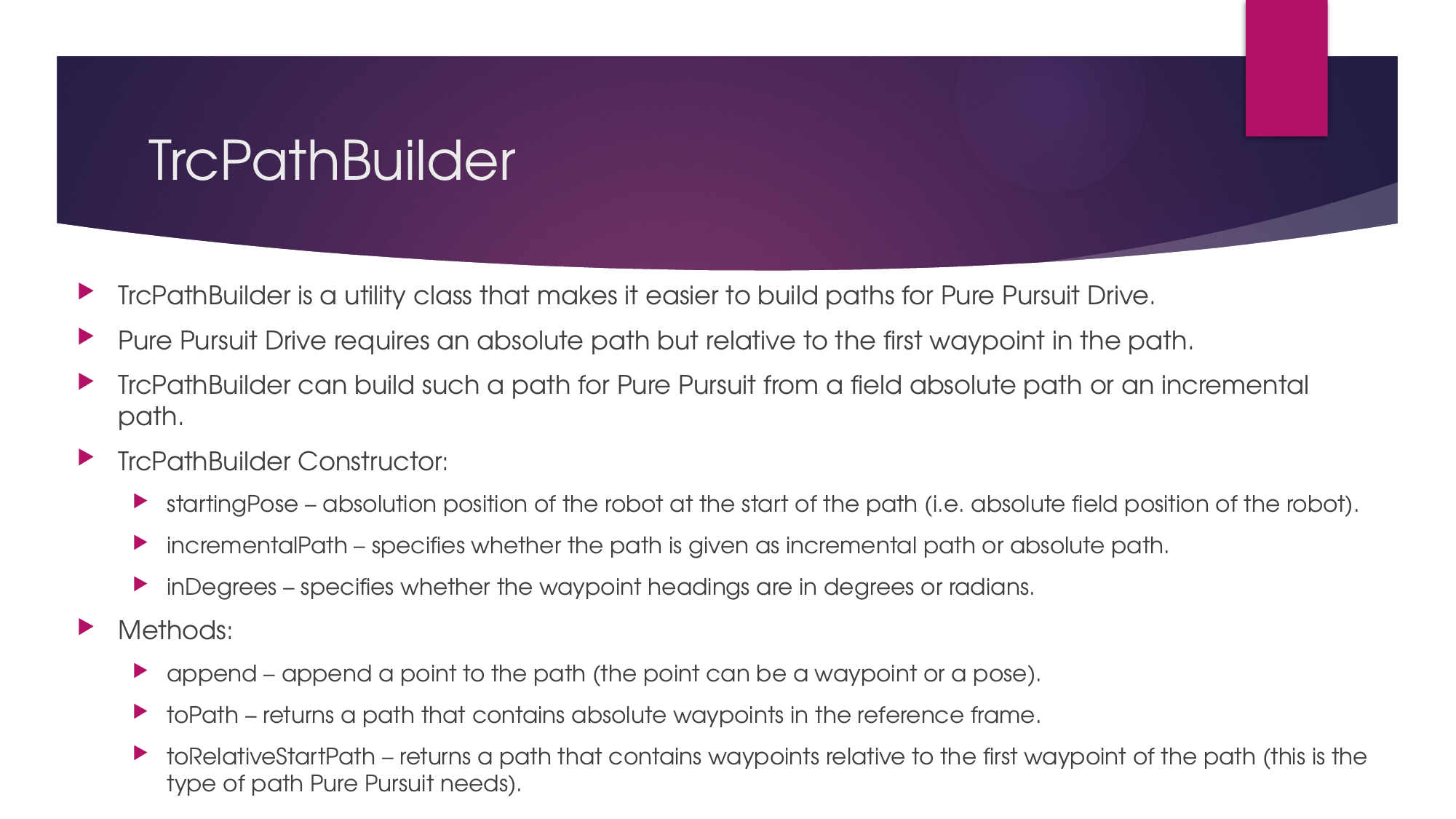

# TrcPathBuilder
TrcPathBuilder is a utility class that makes it easier to build paths for Pure Pursuit Drive.
Pure Pursuit Drive requires an absolute path but relative to the first waypoint in the path.
TrcPathBuilder can build such a path for Pure Pursuit from a field absolute path or an incremental path.
TrcPathBuilder Constructor:
startingPose – absolution position of the robot at the start of the path (i.e. absolute field position of the robot).
incrementalPath – specifies whether the path is given as incremental path or absolute path.
inDegrees – specifies whether the waypoint headings are in degrees or radians.
Methods:
append – append a point to the path (the point can be a waypoint or a pose).
toPath – returns a path that contains absolute waypoints in the reference frame.
toRelativeStartPath – returns a path that contains waypoints relative to the first waypoint of the path (this is the type of path Pure Pursuit needs).